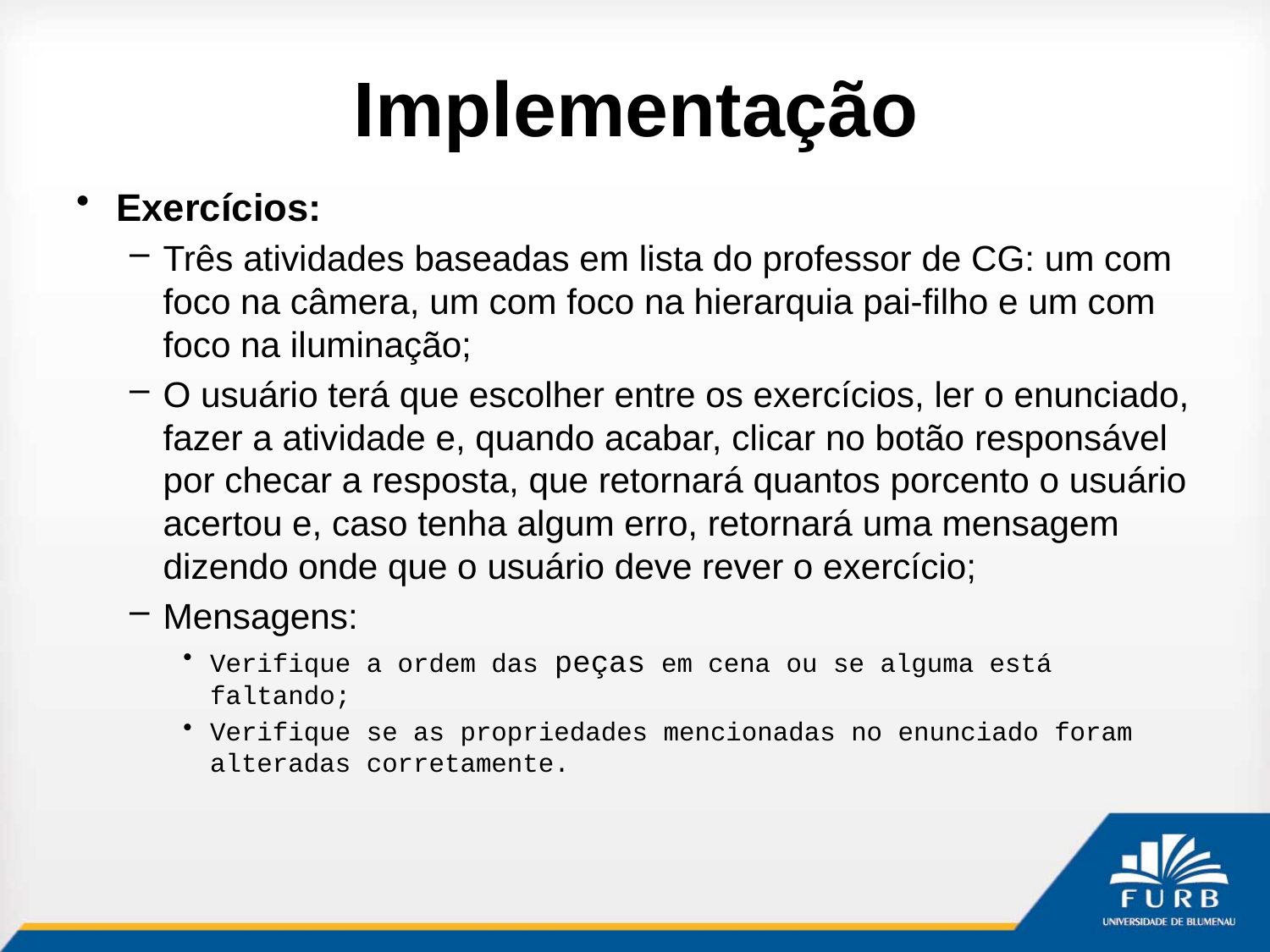

# Implementação
Exercícios:
Três atividades baseadas em lista do professor de CG: um com foco na câmera, um com foco na hierarquia pai-filho e um com foco na iluminação;
O usuário terá que escolher entre os exercícios, ler o enunciado, fazer a atividade e, quando acabar, clicar no botão responsável por checar a resposta, que retornará quantos porcento o usuário acertou e, caso tenha algum erro, retornará uma mensagem dizendo onde que o usuário deve rever o exercício;
Mensagens:
Verifique a ordem das peças em cena ou se alguma está faltando;
Verifique se as propriedades mencionadas no enunciado foram alteradas corretamente.